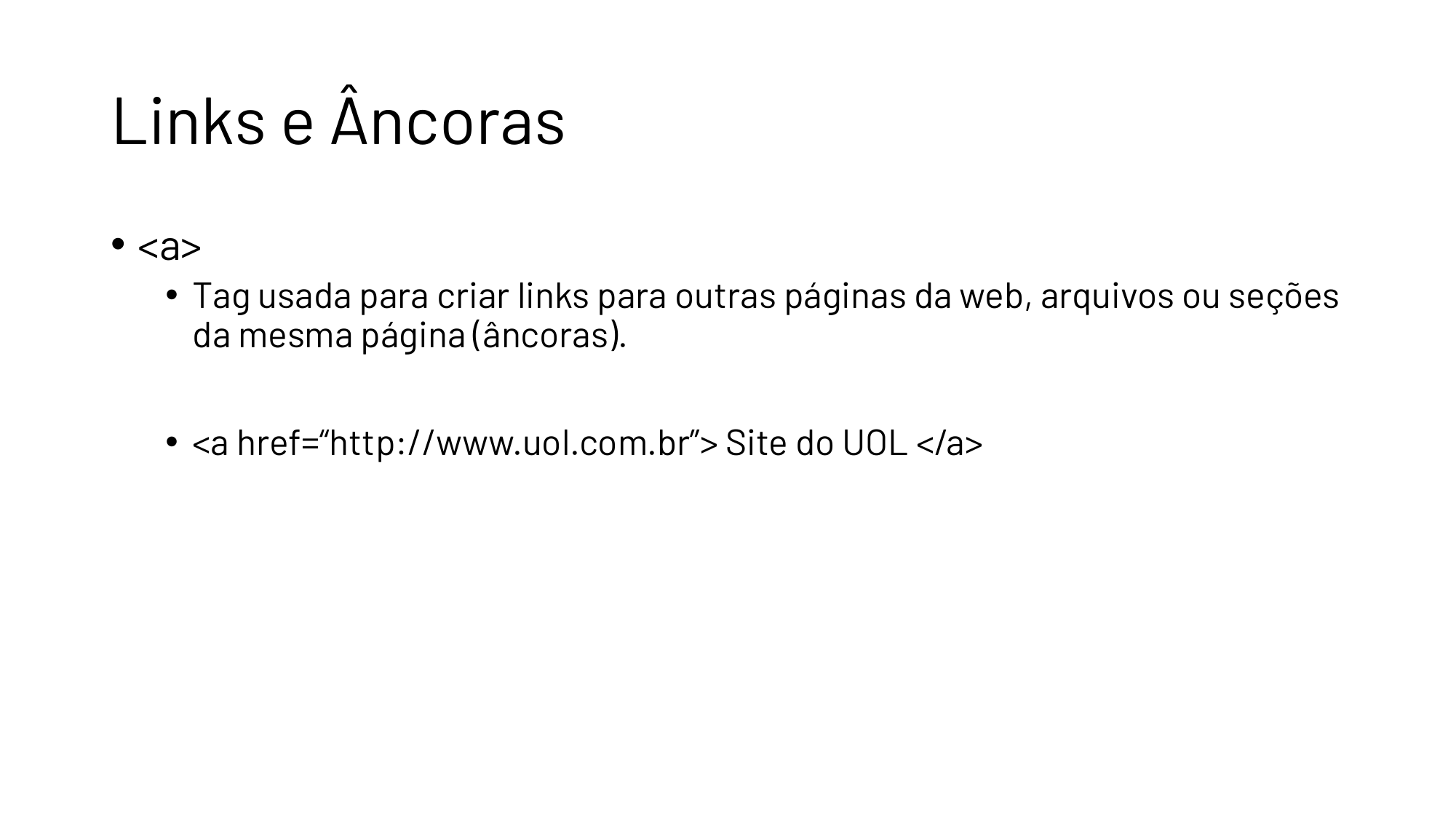

# Links e Âncoras
<a>
Tag usada para criar links para outras páginas da web, arquivos ou seções da mesma página (âncoras).

<a href=“http://www.uol.com.br”> Site do UOL </a>